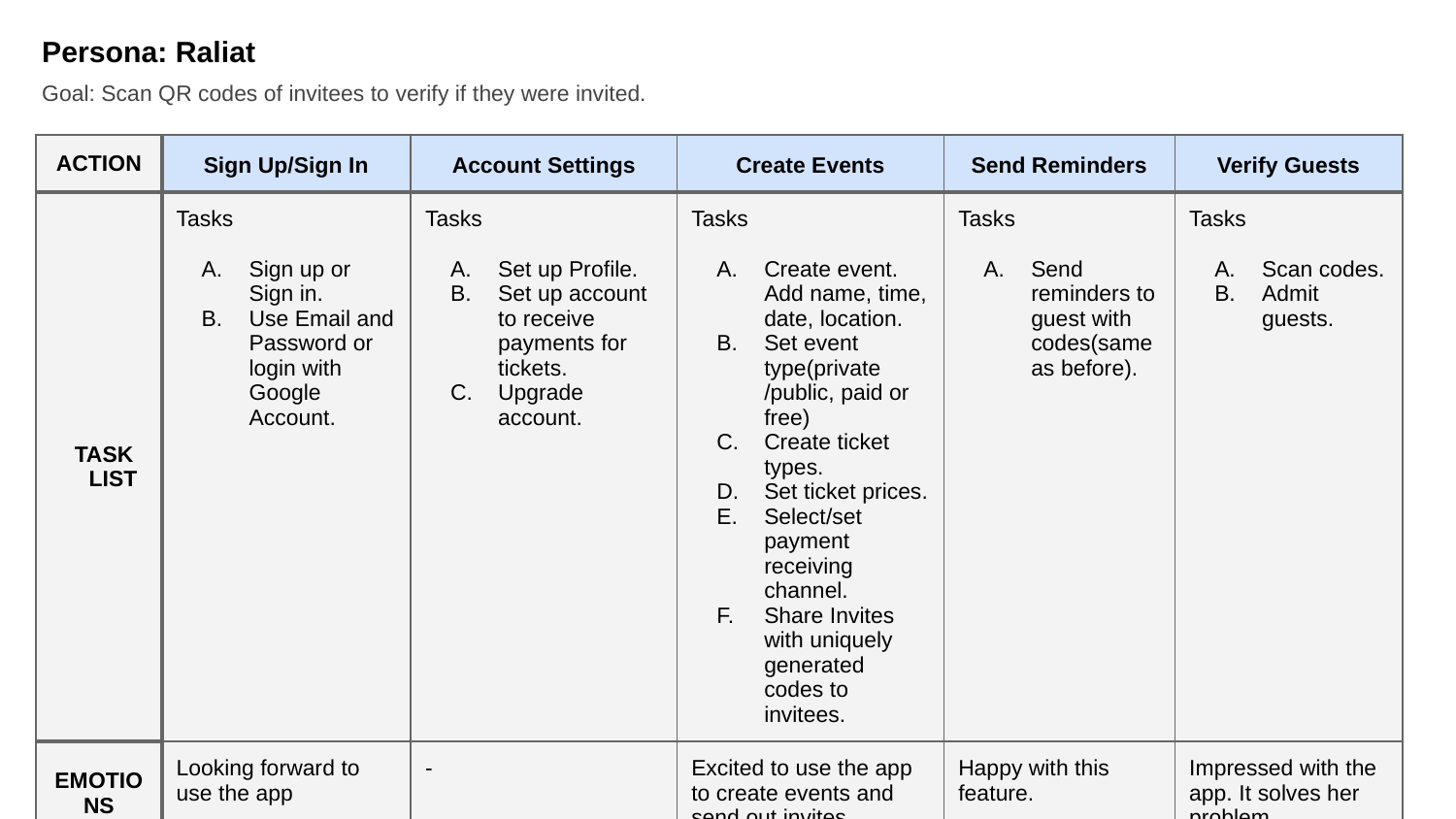

Persona: Raliat
Goal: Scan QR codes of invitees to verify if they were invited.
| ACTION | Sign Up/Sign In | Account Settings | Create Events | Send Reminders | Verify Guests |
| --- | --- | --- | --- | --- | --- |
| TASK LIST | Tasks Sign up or Sign in. Use Email and Password or login with Google Account. | Tasks Set up Profile. Set up account to receive payments for tickets. Upgrade account. | Tasks Create event. Add name, time, date, location. Set event type(private /public, paid or free) Create ticket types. Set ticket prices. Select/set payment receiving channel. Share Invites with uniquely generated codes to invitees. | Tasks Send reminders to guest with codes(same as before). | Tasks Scan codes. Admit guests. |
| EMOTIONS | Looking forward to use the app | - | Excited to use the app to create events and send out invites. | Happy with this feature. | Impressed with the app. It solves her problem |
| IMPROVEMENT OPPORTUNITIES | Reduce the number of times a user has to sign in. | - | Remember previous settings to make events creation quicker. It would be nice if event creators can set giveaway prices for tickets (e.g: early ticket discount for first 100 people or buy two and get one free.) | Automate this process. | - |